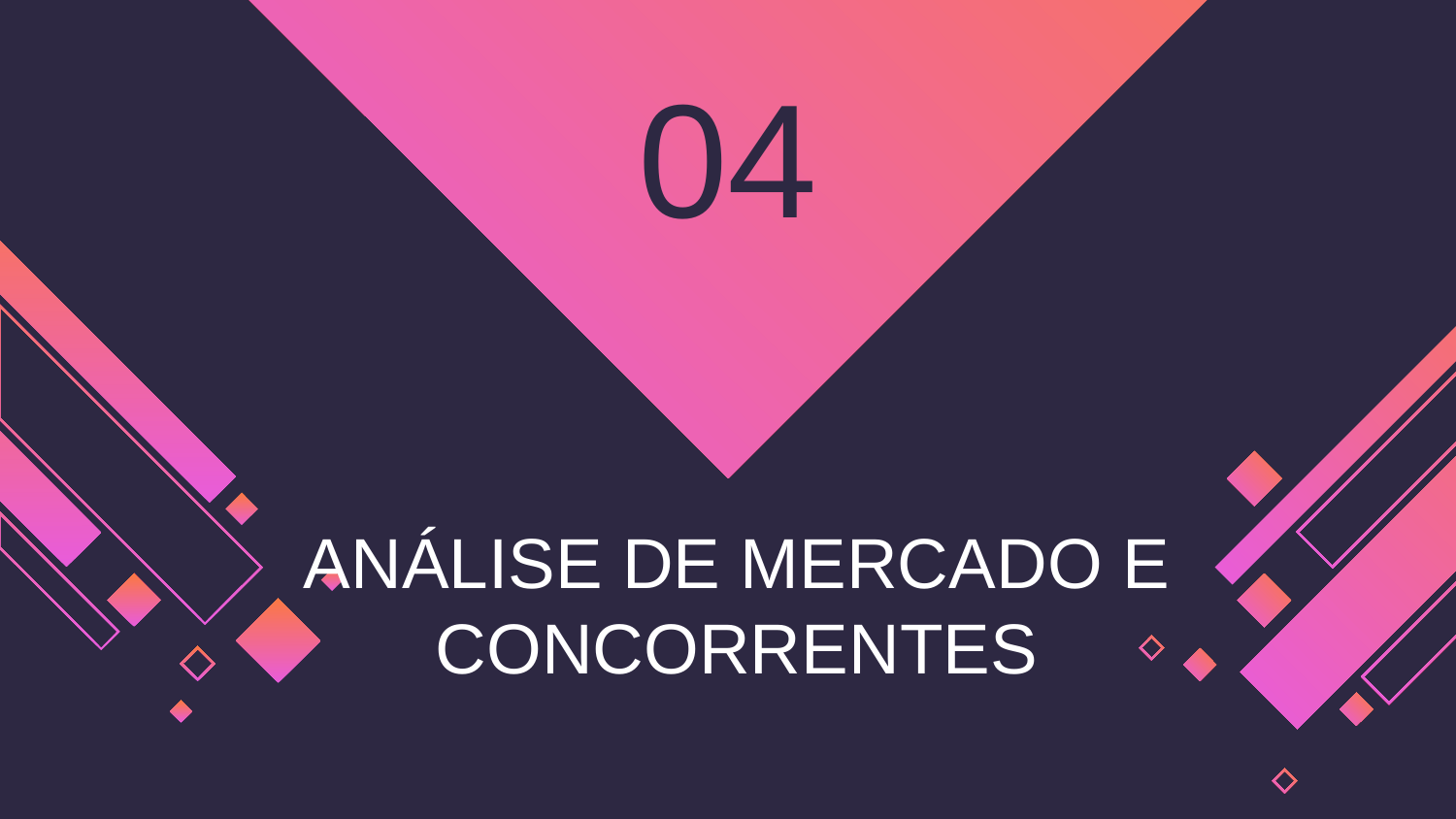

04
# ANÁLISE DE MERCADO E CONCORRENTES